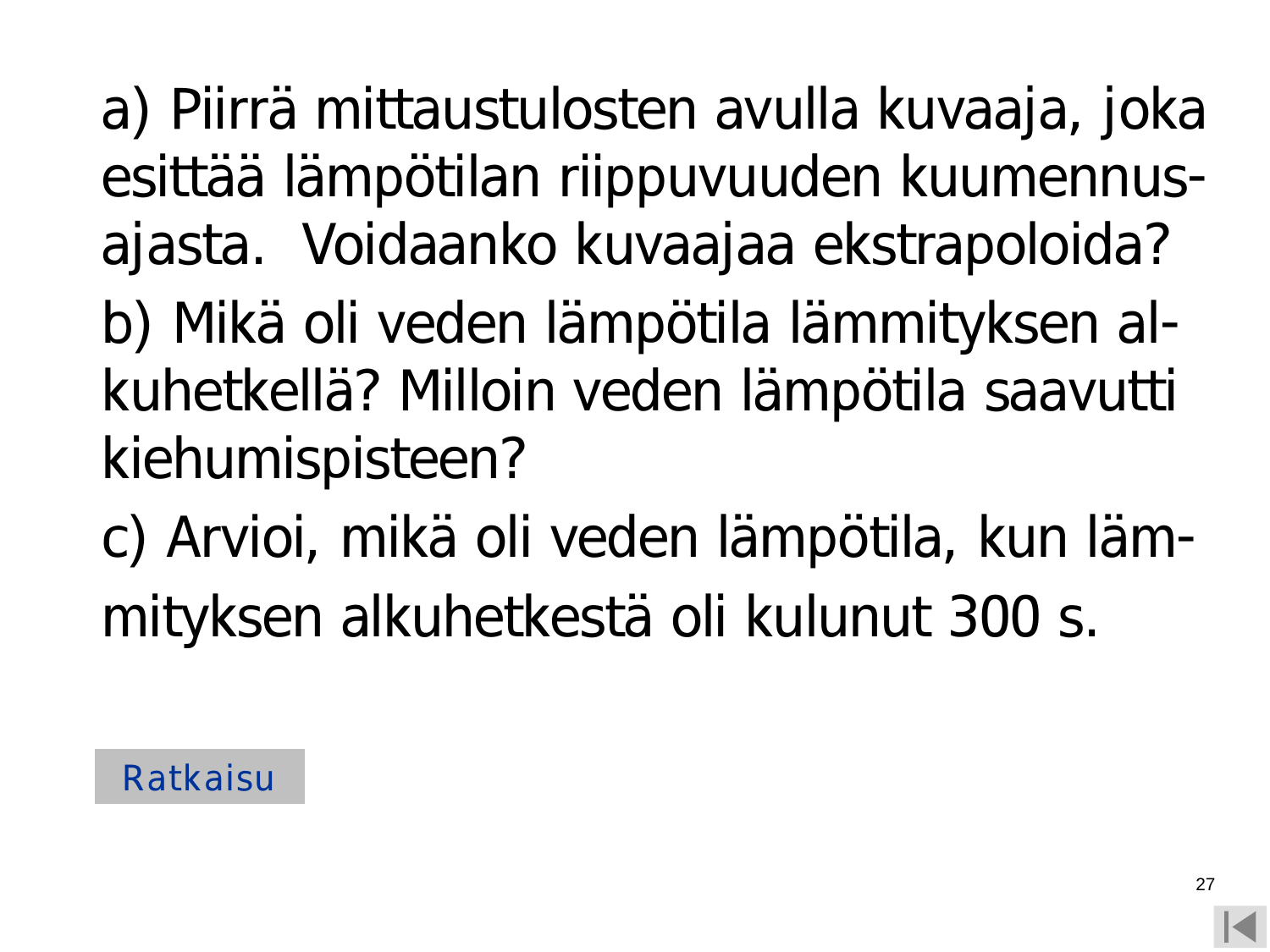

a) Piirrä mittaustulosten avulla kuvaaja, joka esittää lämpötilan riippuvuuden kuumennus-ajasta.  Voidaanko kuvaajaa ekstrapoloida?
	b) Mikä oli veden lämpötila lämmityksen al-kuhetkellä? Milloin veden lämpötila saavutti kiehumispisteen?
	c) Arvioi, mikä oli veden lämpötila, kun läm-
	mityksen alkuhetkestä oli kulunut 300 s.
Ratkaisu
27